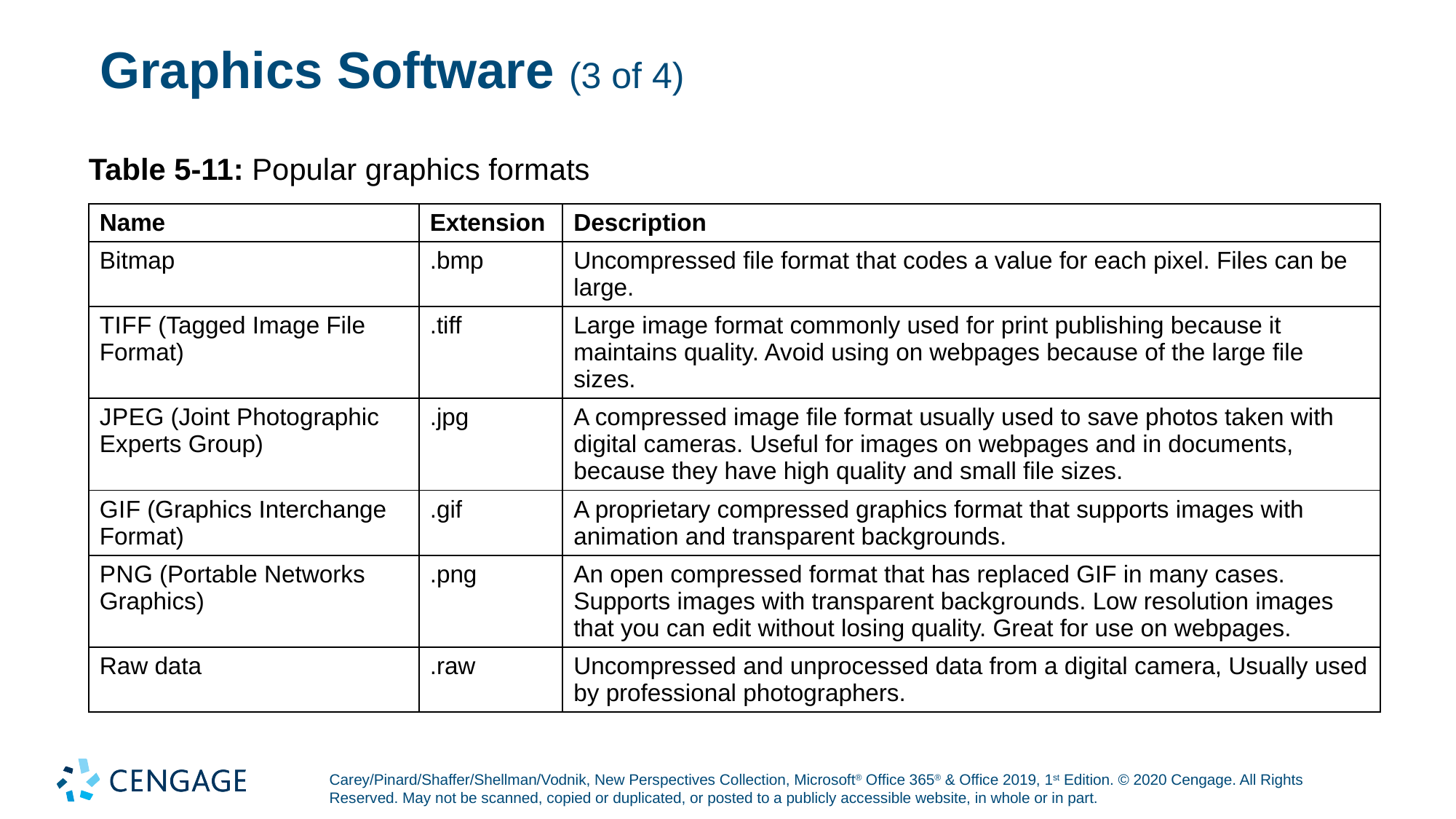

# Graphics Software (3 of 4)
Table 5-11: Popular graphics formats
| Name | Extension | Description |
| --- | --- | --- |
| Bitmap | .bmp | Uncompressed file format that codes a value for each pixel. Files can be large. |
| T I F F (Tagged Image File Format) | .tiff | Large image format commonly used for print publishing because it maintains quality. Avoid using on webpages because of the large file sizes. |
| J P E G (Joint Photographic Experts Group) | .jpg | A compressed image file format usually used to save photos taken with digital cameras. Useful for images on webpages and in documents, because they have high quality and small file sizes. |
| G I F (Graphics Interchange Format) | .gif | A proprietary compressed graphics format that supports images with animation and transparent backgrounds. |
| P N G (Portable Networks Graphics) | .png | An open compressed format that has replaced GIF in many cases. Supports images with transparent backgrounds. Low resolution images that you can edit without losing quality. Great for use on webpages. |
| Raw data | .raw | Uncompressed and unprocessed data from a digital camera, Usually used by professional photographers. |